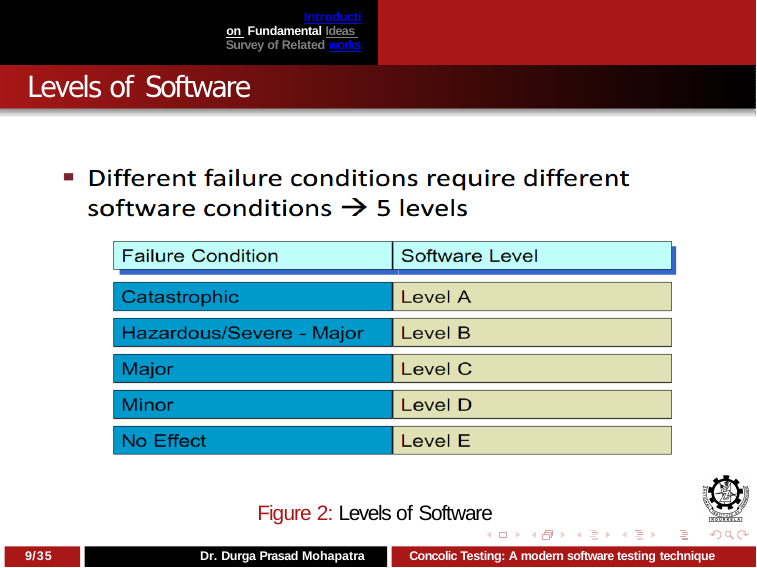

Introduction  Fundamental Ideas  Survey of Related works
# Levels of Software

Figure 2: Levels of Software

9/35
Dr. Durga Prasad Mohapatra
Concolic Testing: A modern software testing technique